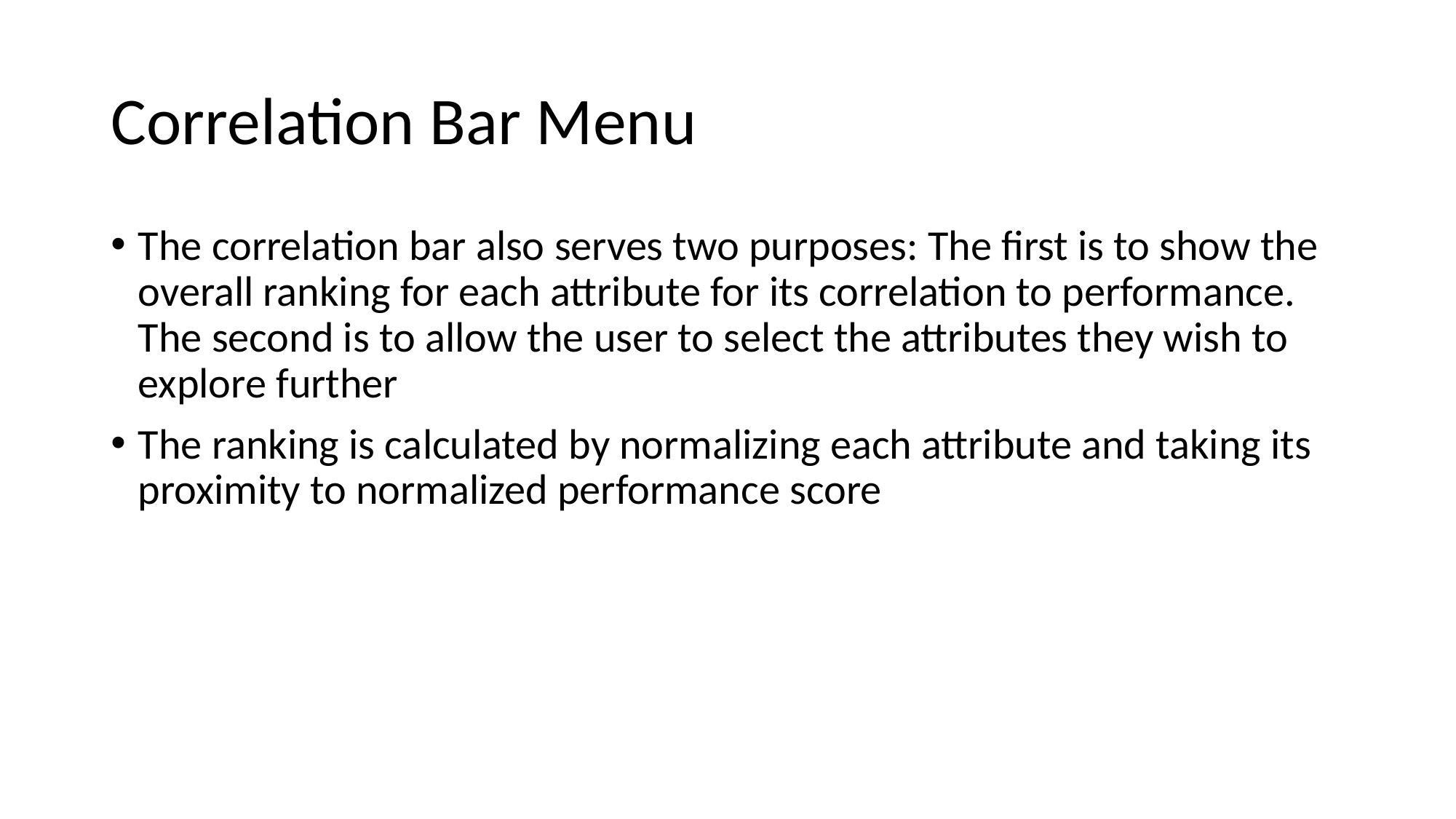

# Correlation Bar Menu
The correlation bar also serves two purposes: The first is to show the overall ranking for each attribute for its correlation to performance. The second is to allow the user to select the attributes they wish to explore further
The ranking is calculated by normalizing each attribute and taking its proximity to normalized performance score